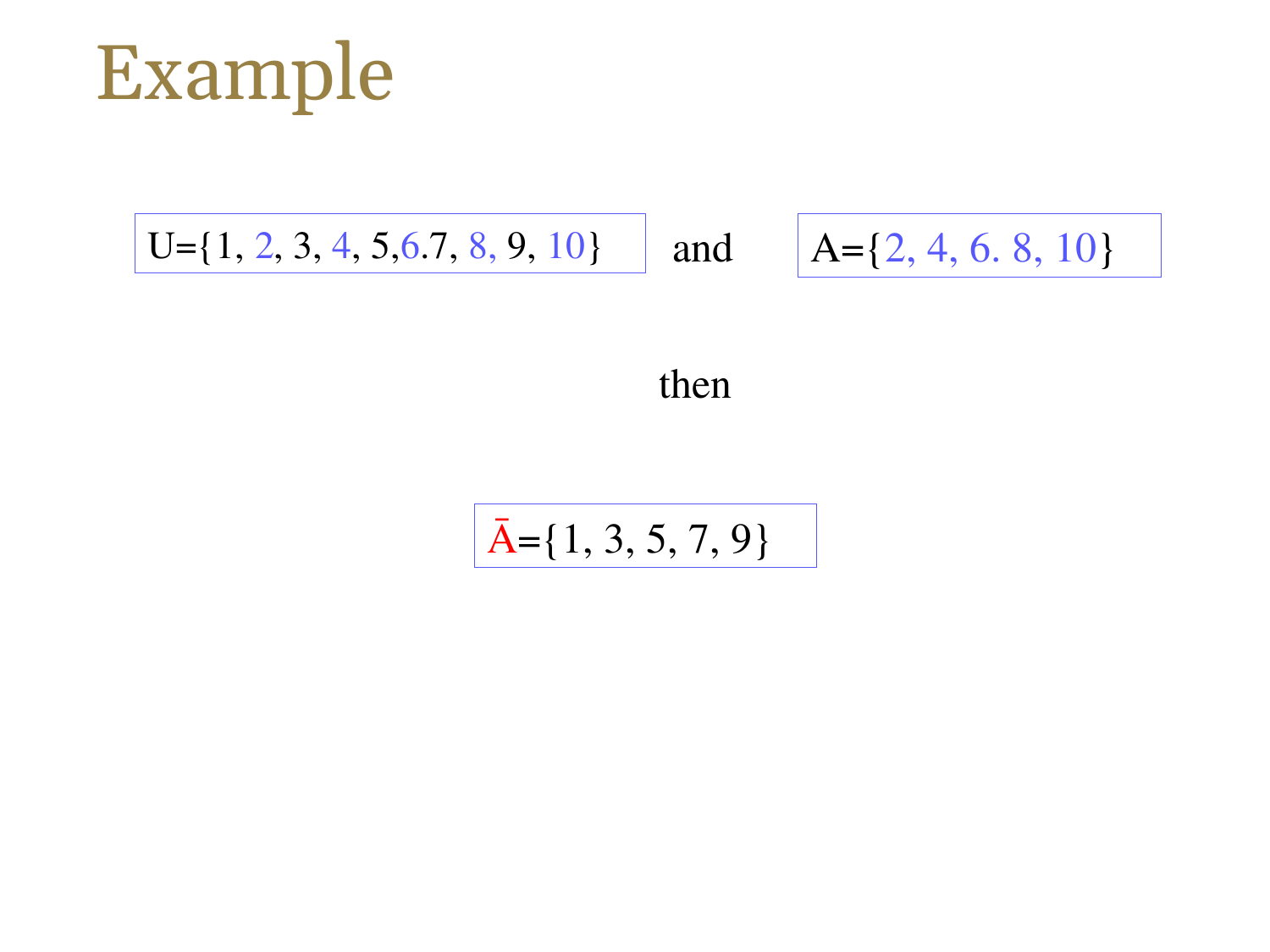

# Example
U={1, 2, 3, 4, 5,6.7, 8, 9, 10}
and
A={2, 4, 6. 8, 10}
then
Ā={1, 3, 5, 7, 9}